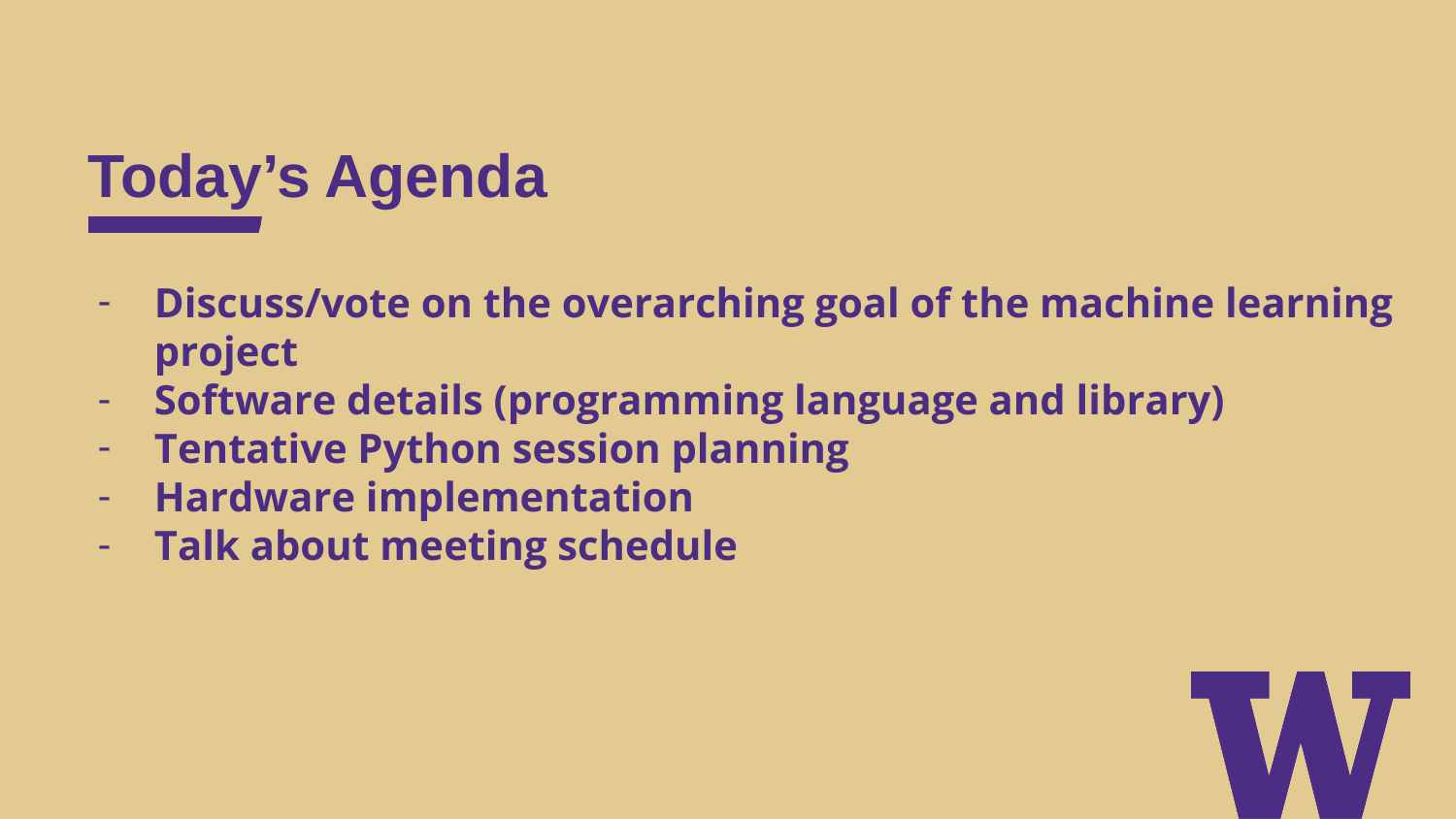

# Today’s Agenda
Discuss/vote on the overarching goal of the machine learning project
Software details (programming language and library)
Tentative Python session planning
Hardware implementation
Talk about meeting schedule